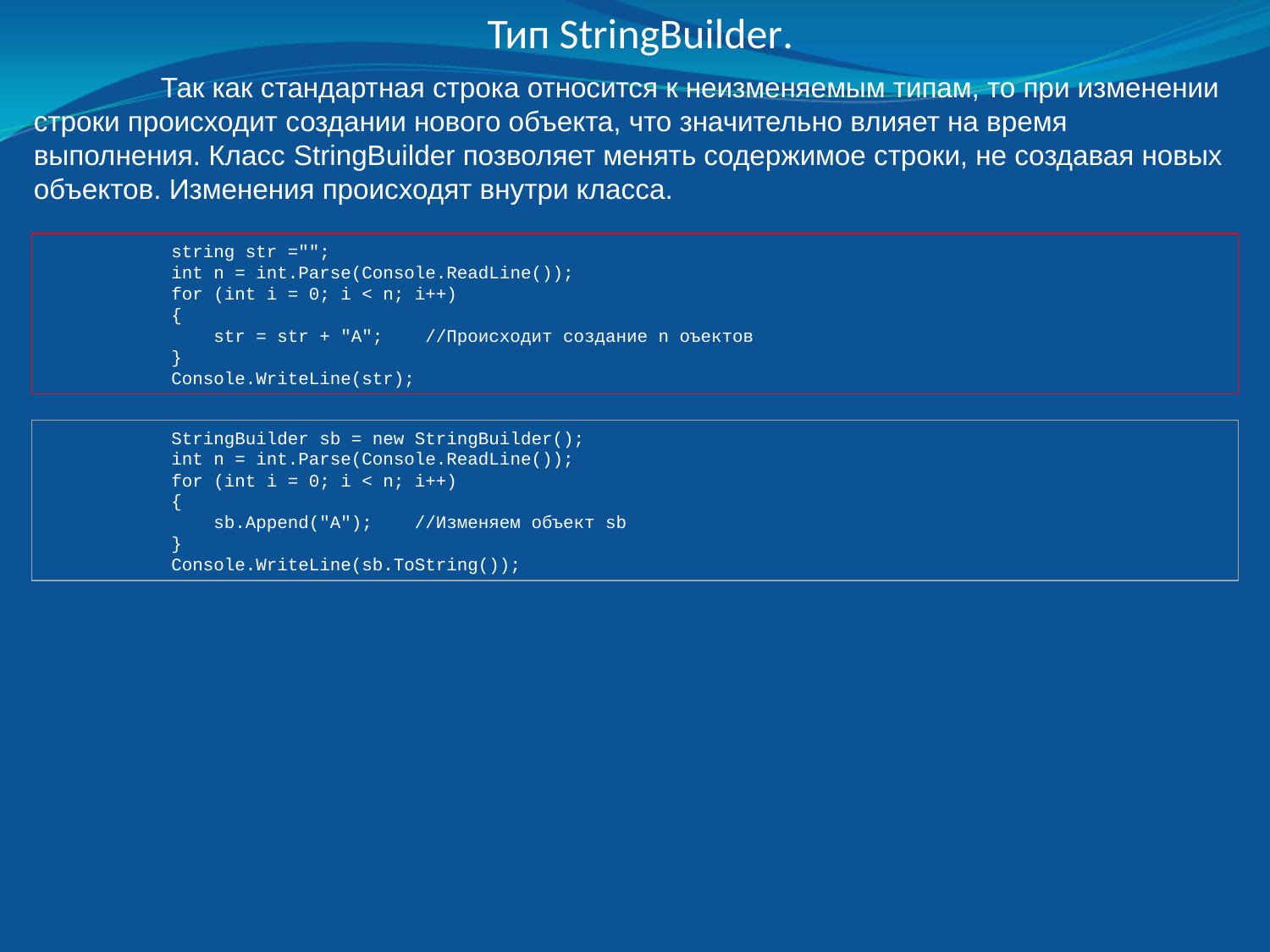

Тип StringBuilder.
	Так как стандартная строка относится к неизменяемым типам, то при изменении строки происходит создании нового объекта, что значительно влияет на время выполнения. Класс StringBuilder позволяет менять содержимое строки, не создавая новых объектов. Изменения происходят внутри класса.
            string str ="";
            int n = int.Parse(Console.ReadLine());
            for (int i = 0; i < n; i++)
            {
                str = str + "A";    //Происходит создание n оъектов
            }
            Console.WriteLine(str);
            StringBuilder sb = new StringBuilder();
            int n = int.Parse(Console.ReadLine());
            for (int i = 0; i < n; i++)
            {
                sb.Append("A");    //Изменяем объект sb
            }
            Console.WriteLine(sb.ToString());